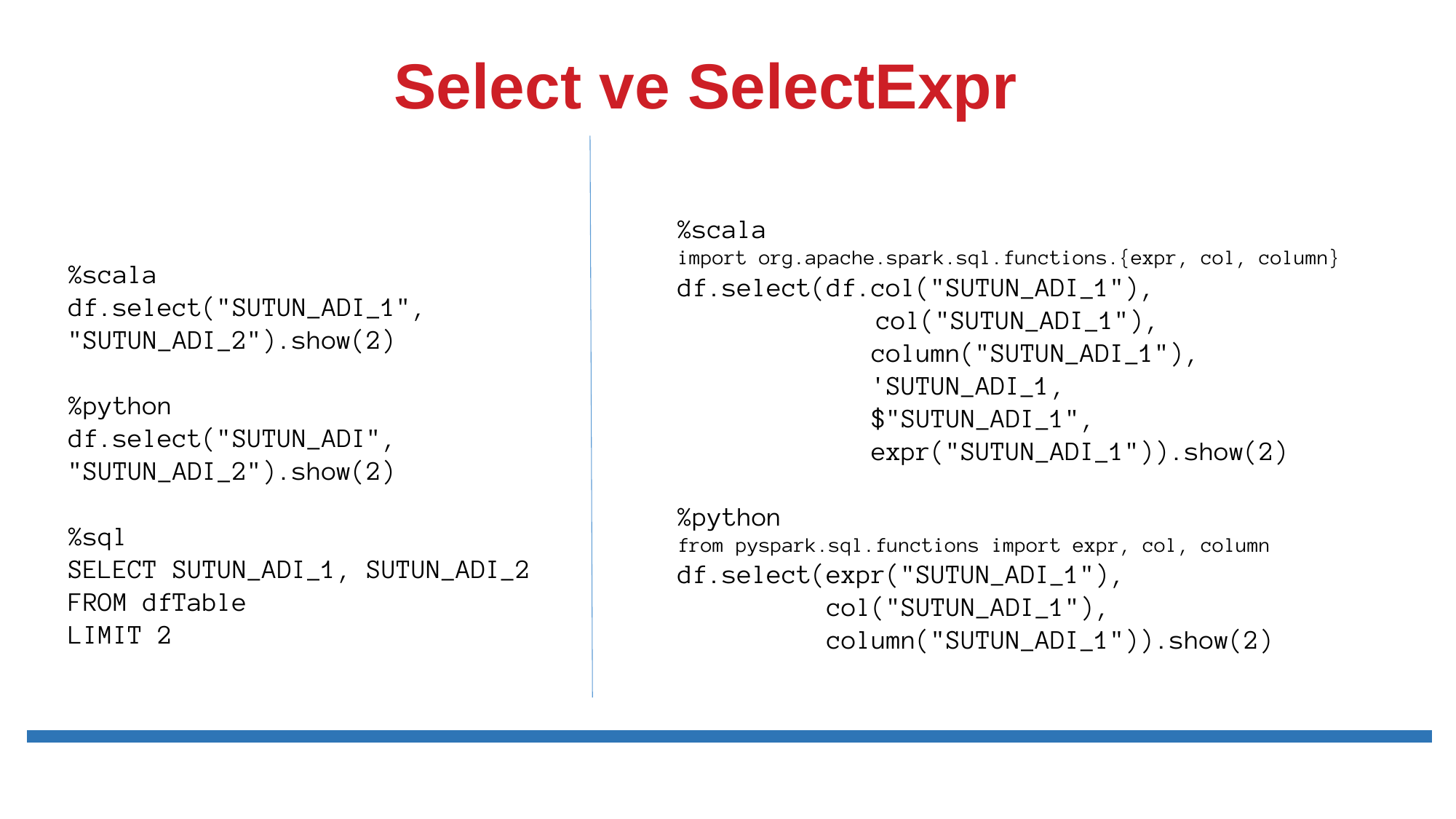

# Select ve SelectExpr
%scala
import org.apache.spark.sql.functions.{expr, col, column}
df.select(df.col("SUTUN_ADI_1"),
	      col("SUTUN_ADI_1"),
             column("SUTUN_ADI_1"),
             'SUTUN_ADI_1,
             $"SUTUN_ADI_1",
             expr("SUTUN_ADI_1")).show(2)

%python
from pyspark.sql.functions import expr, col, column
df.select(expr("SUTUN_ADI_1"),
          col("SUTUN_ADI_1"),
          column("SUTUN_ADI_1")).show(2)
%scala
df.select("SUTUN_ADI_1", "SUTUN_ADI_2").show(2)

%python
df.select("SUTUN_ADI", "SUTUN_ADI_2").show(2)

%sql
SELECT SUTUN_ADI_1, SUTUN_ADI_2
FROM dfTable
LIMIT 2